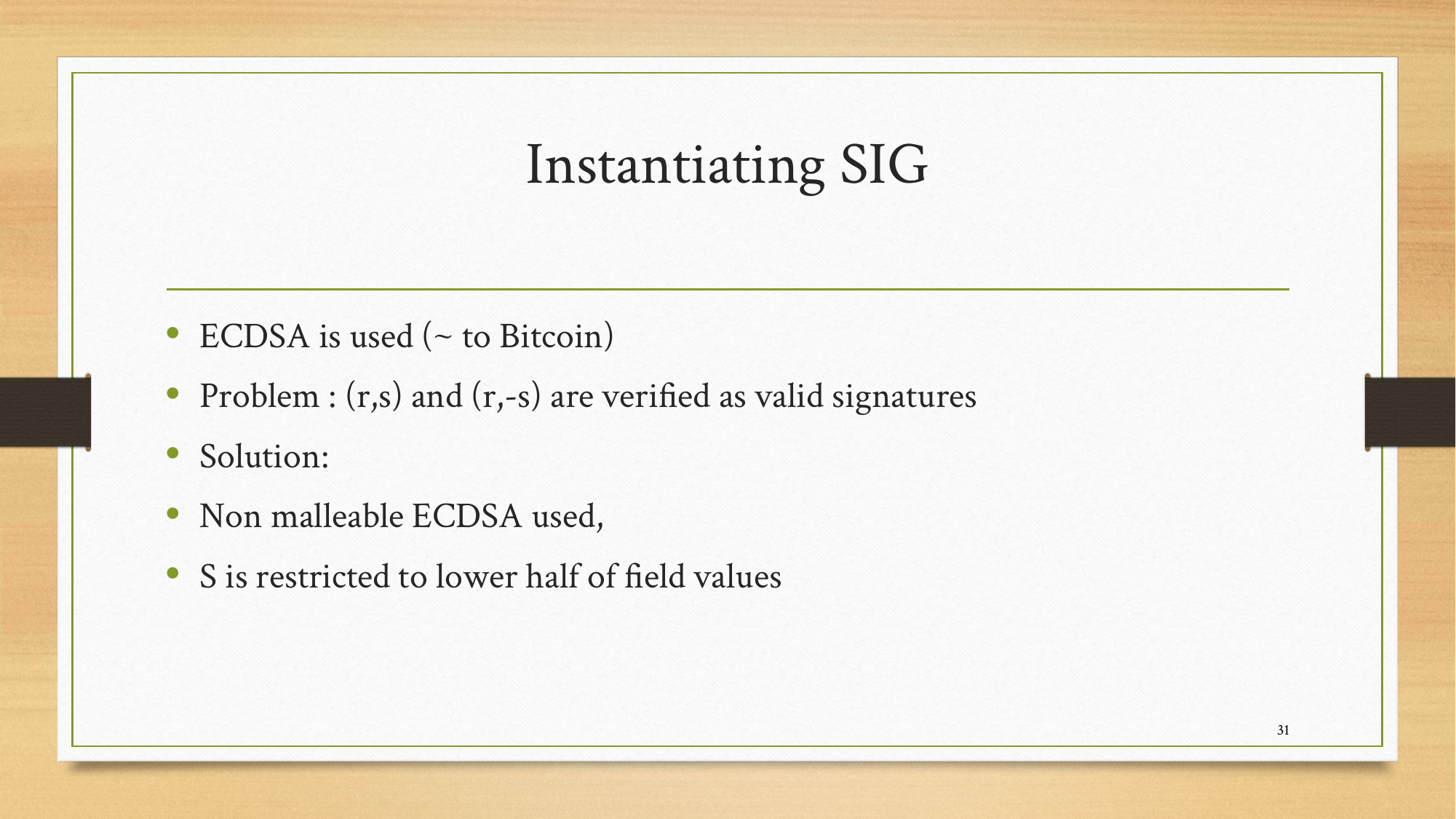

# Instantiating SIG
ECDSA is used (~ to Bitcoin)
Problem : (r,s) and (r,-s) are verified as valid signatures
Solution:
Non malleable ECDSA used,
S is restricted to lower half of field values

31